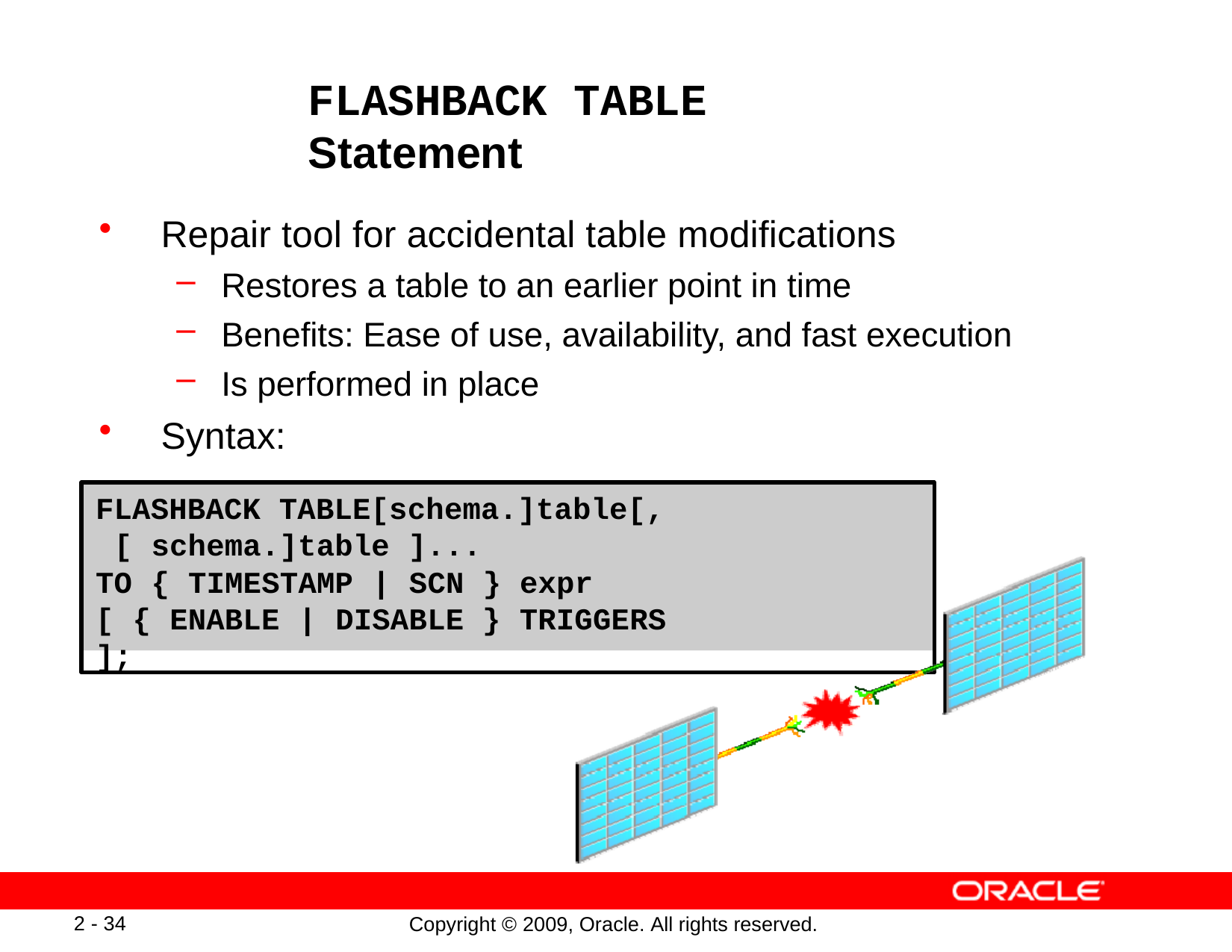

# FLASHBACK TABLE Statement
Repair tool for accidental table modifications
Restores a table to an earlier point in time
Benefits: Ease of use, availability, and fast execution
Is performed in place
Syntax:

FLASHBACK TABLE[schema.]table[,  [ schema.]table ]...
TO { TIMESTAMP | SCN } expr
[ { ENABLE | DISABLE } TRIGGERS ];

2 - 34
Copyright © 2009, Oracle. All rights reserved.